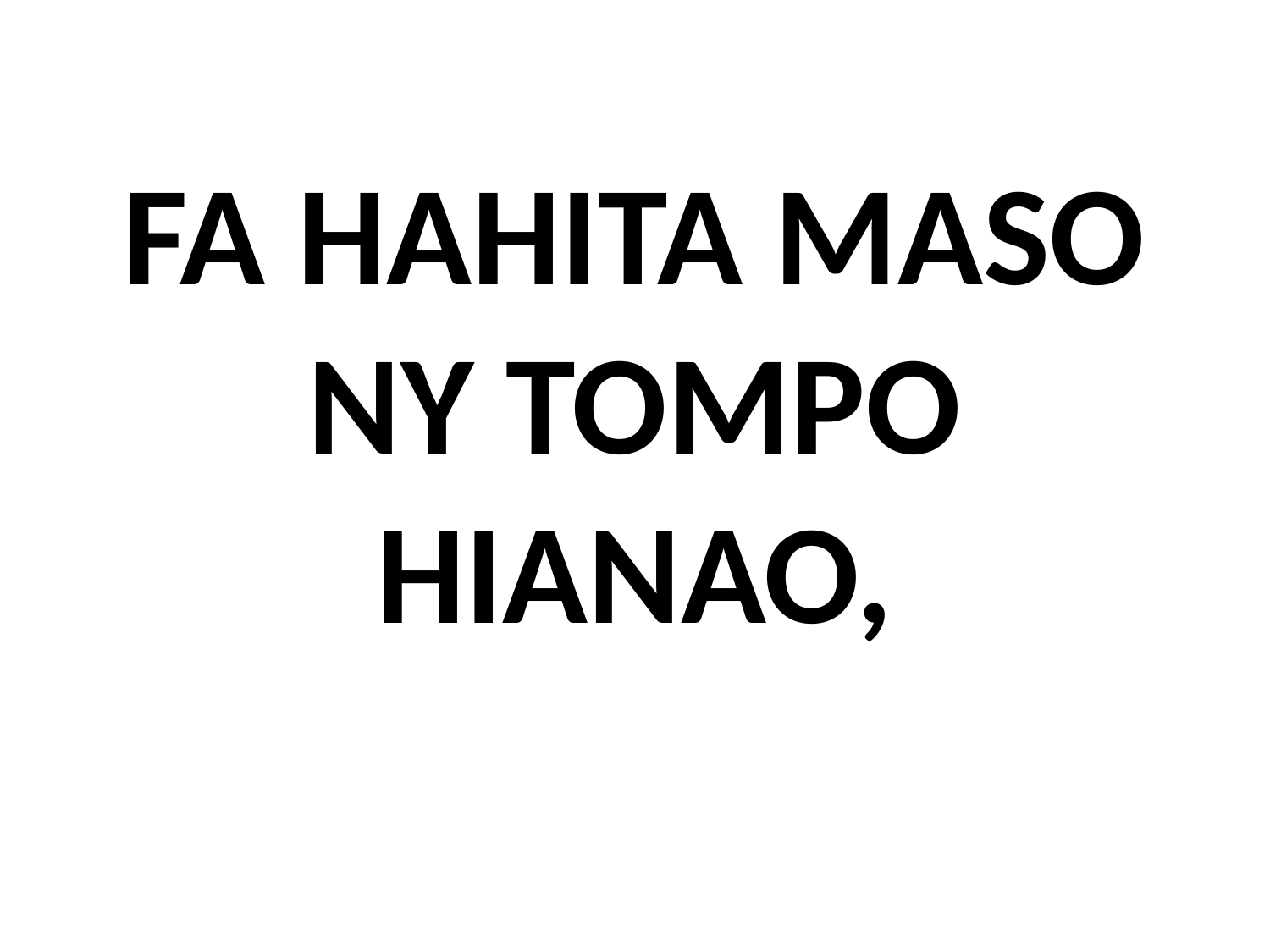

# FA HAHITA MASO NY TOMPO HIANAO,